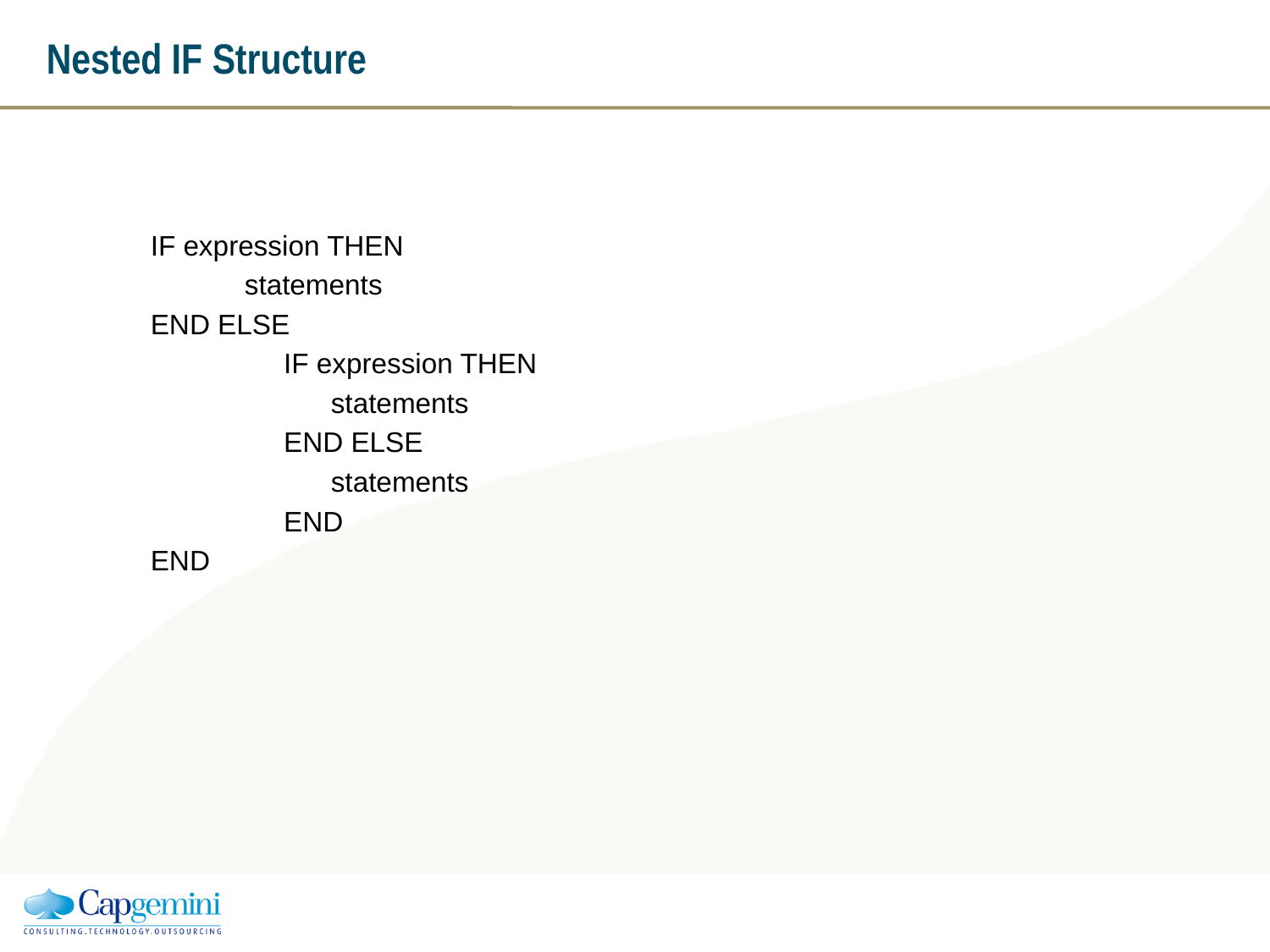

# Nested IF Structure
IF expression THEN
            statements
END ELSE
                 IF expression THEN
                       statements
                 END ELSE
                       statements
                 END
END